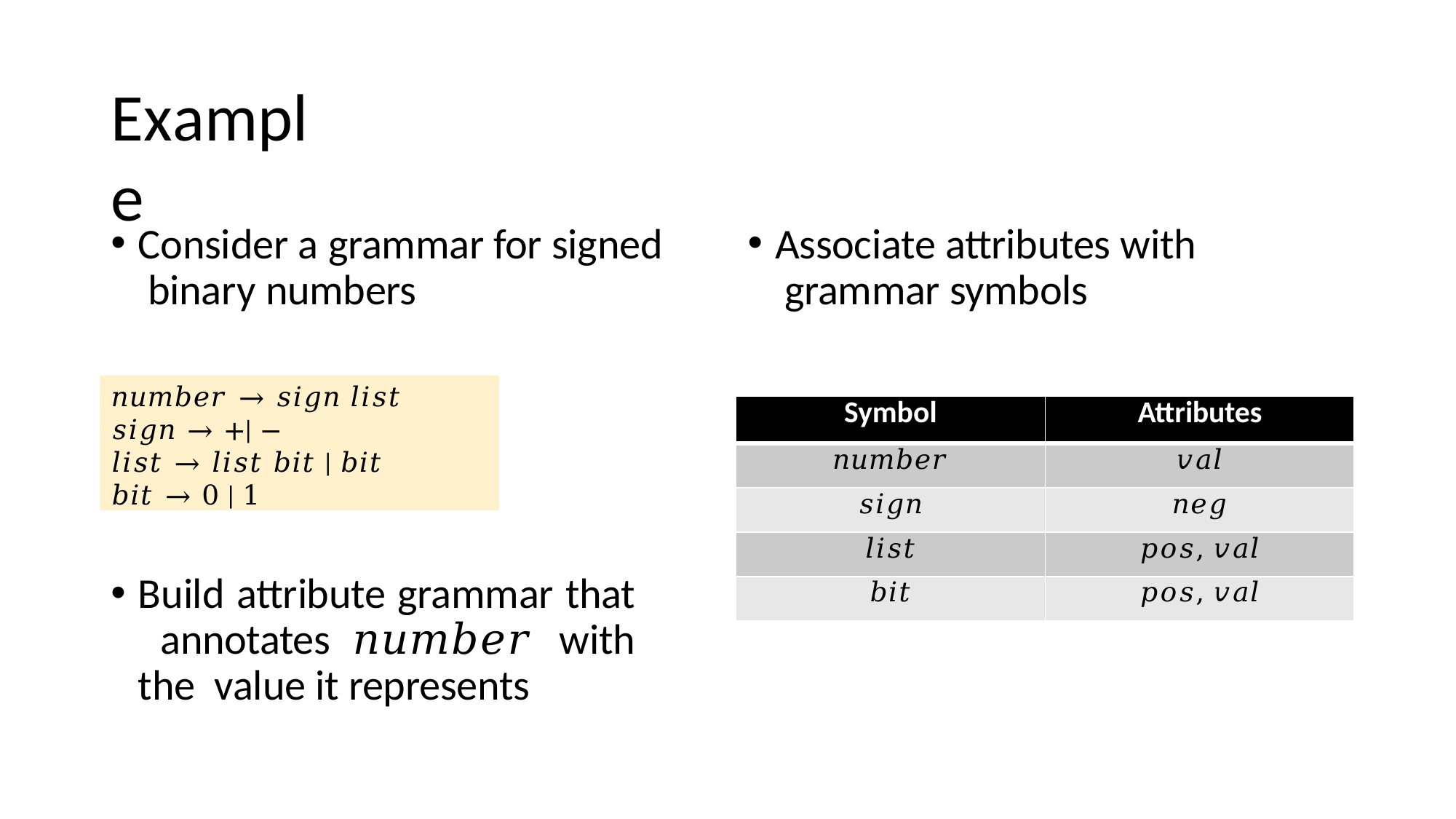

# Example
Consider a grammar for signed  binary numbers
Associate attributes with  grammar symbols
𝑛𝑢𝑚𝑏𝑒𝑟 → 𝑠𝑖𝑔𝑛 𝑙𝑖𝑠𝑡
𝑠𝑖𝑔𝑛 → +| −
𝑙𝑖𝑠𝑡 → 𝑙𝑖𝑠𝑡 𝑏𝑖𝑡 | 𝑏𝑖𝑡
𝑏𝑖𝑡 → 0 | 1
| Symbol | Attributes |
| --- | --- |
| 𝑛𝑢𝑚𝑏𝑒𝑟 | 𝑣𝑎𝑙 |
| 𝑠𝑖𝑔𝑛 | 𝑛𝑒𝑔 |
| 𝑙𝑖𝑠𝑡 | 𝑝𝑜𝑠, 𝑣𝑎𝑙 |
| 𝑏𝑖𝑡 | 𝑝𝑜𝑠, 𝑣𝑎𝑙 |
Build attribute grammar that  annotates 𝑛𝑢𝑚𝑏𝑒𝑟 with the  value it represents